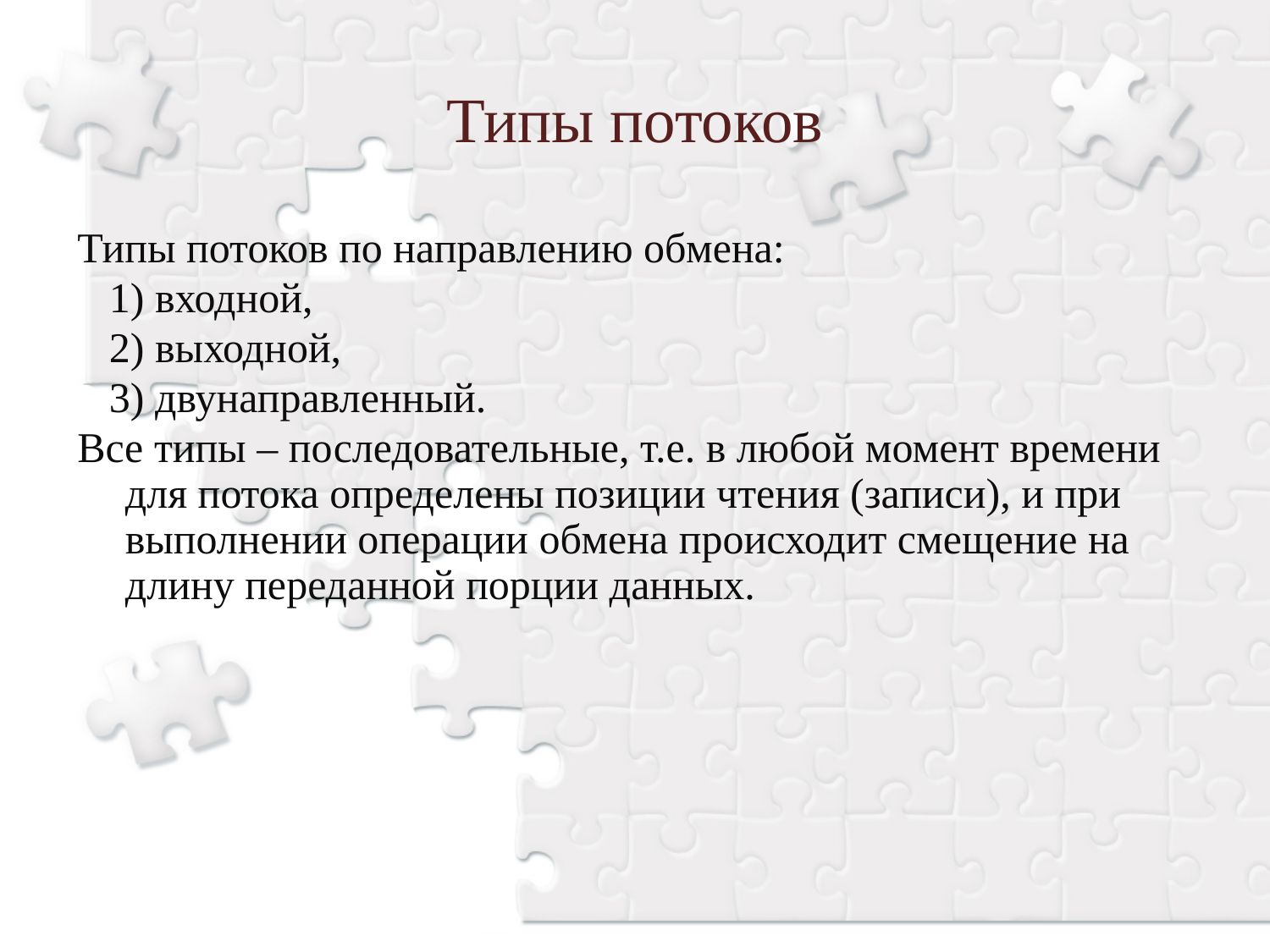

Типы потоков
Типы потоков по направлению обмена:
   1) входной,
   2) выходной,
   3) двунаправленный.
Все типы – последовательные, т.е. в любой момент времени для потока определены позиции чтения (записи), и при выполнении операции обмена происходит смещение на длину переданной порции данных.